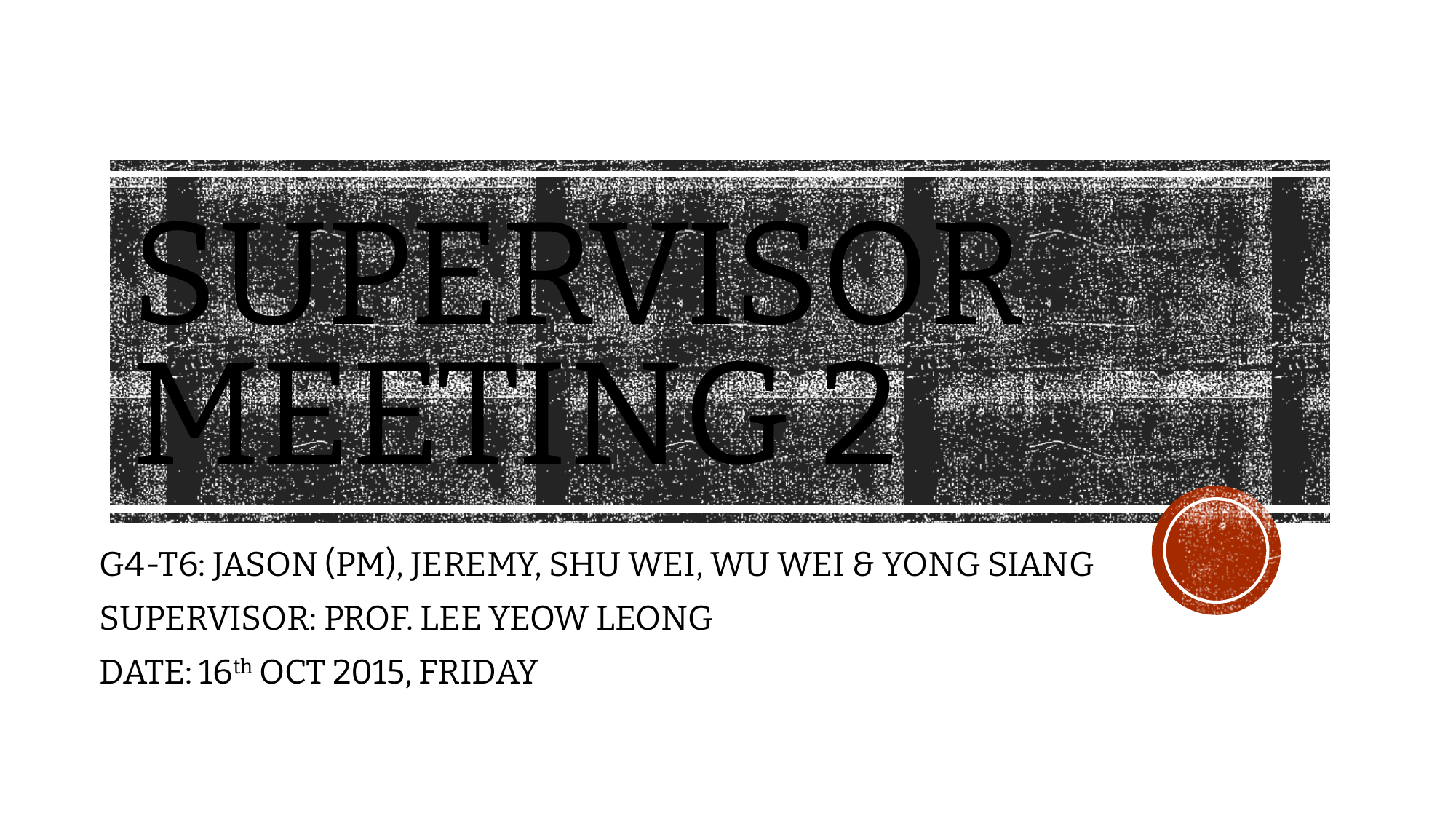

# Supervisor MEETING 2
G4-T6: JASON (PM), JEREMY, SHU WEI, WU WEI & YONG SIANG
SUPERVISOR: PROF. LEE YEOW LEONG
DATE: 16th OCT 2015, FRIDAY